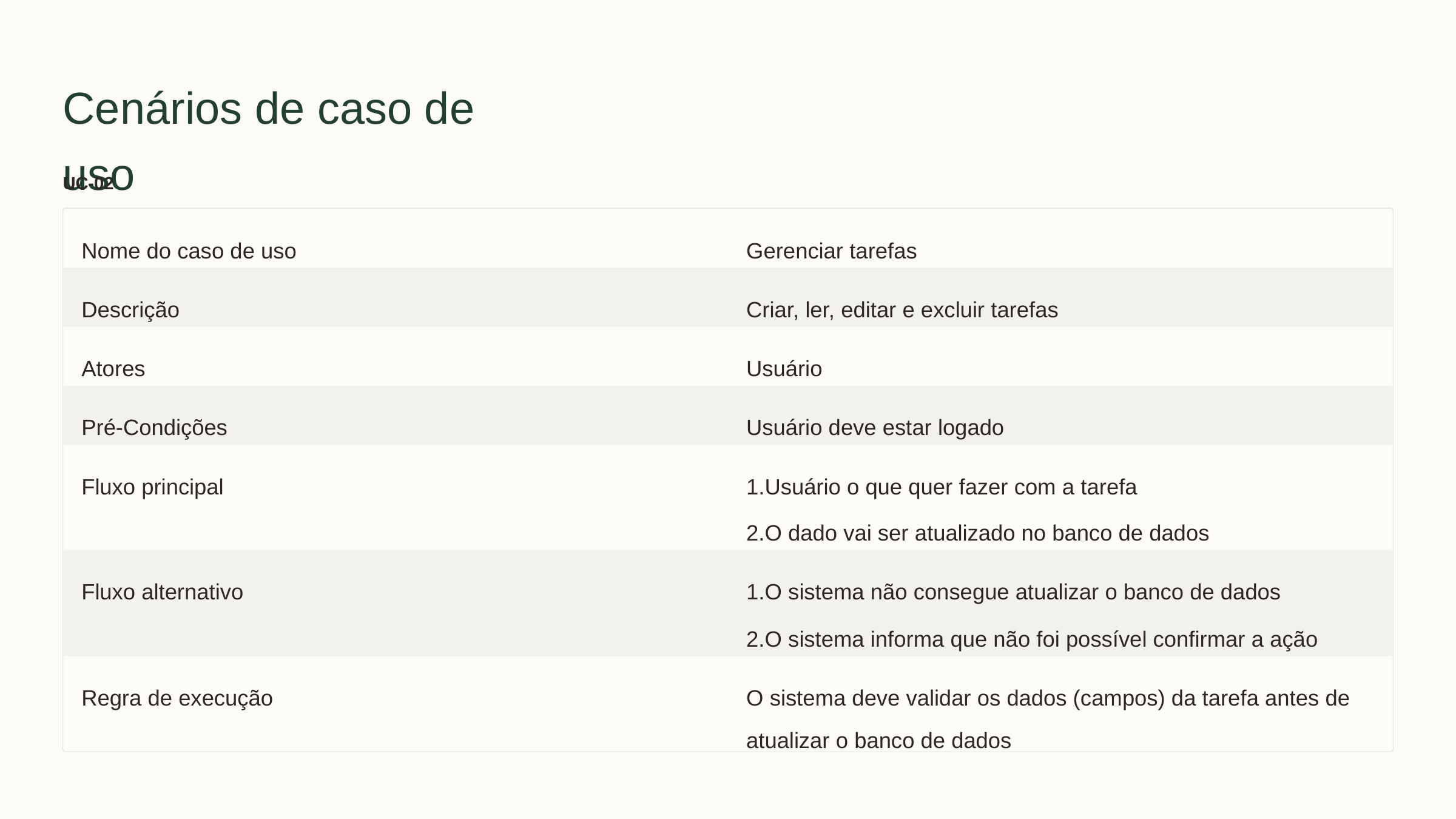

Cenários de caso de uso
UC-02

Nome do caso de uso
Gerenciar tarefas

Descrição
Criar, ler, editar e excluir tarefas

Atores
Usuário

Pré-Condições
Usuário deve estar logado

Fluxo principal
1.Usuário o que quer fazer com a tarefa
2.O dado vai ser atualizado no banco de dados

Fluxo alternativo
1.O sistema não consegue atualizar o banco de dados
2.O sistema informa que não foi possível confirmar a ação

Regra de execução
O sistema deve validar os dados (campos) da tarefa antes de atualizar o banco de dados